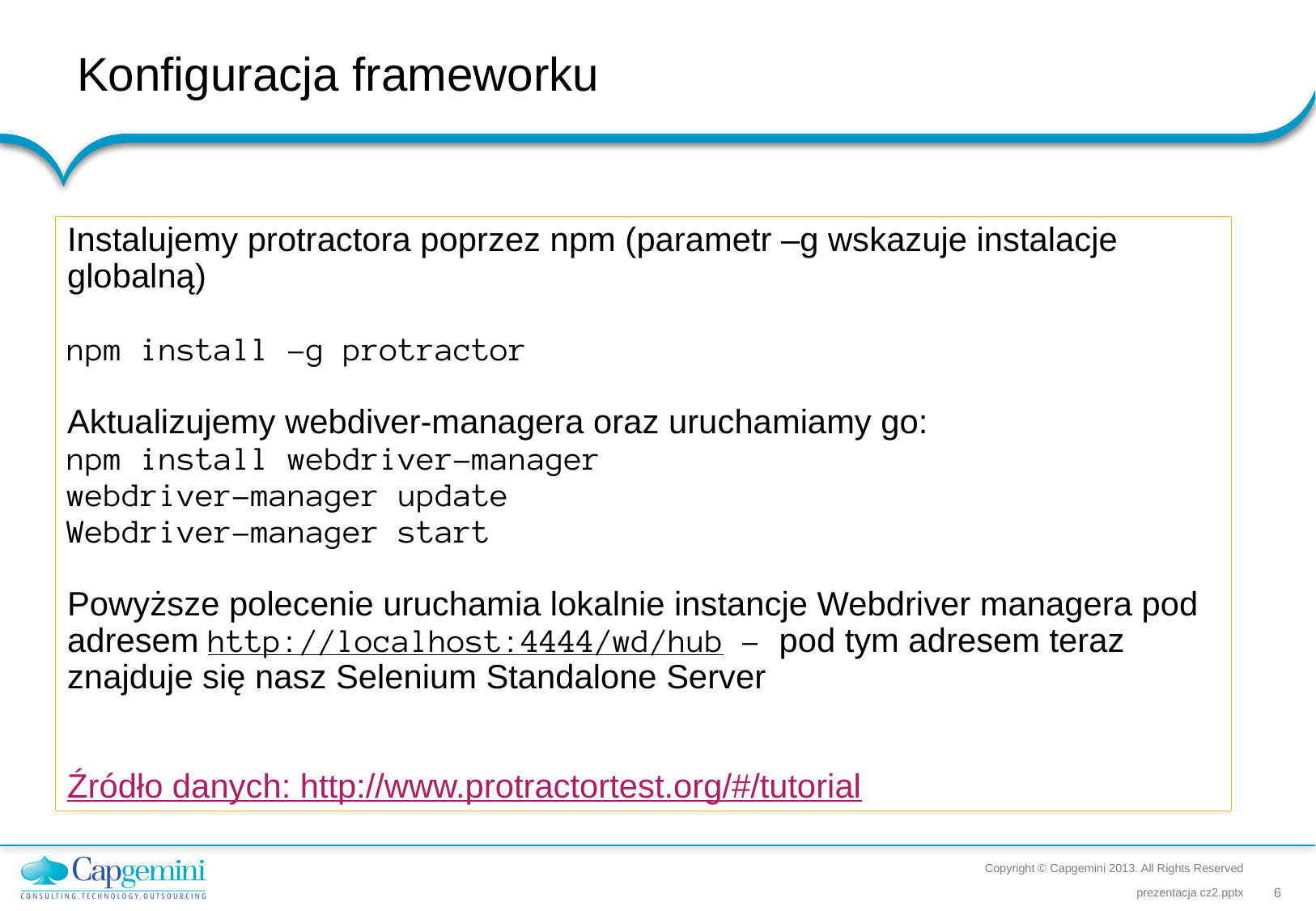

Konfiguracja frameworku
Instalujemy protractora poprzez npm (parametr –g wskazuje instalacje globalną)

npm install –g protractor

Aktualizujemy webdiver-managera oraz uruchamiamy go:
npm install webdriver-manager
webdriver-manager update
Webdriver-manager start

Powyższe polecenie uruchamia lokalnie instancje Webdriver managera pod adresem http://localhost:4444/wd/hub - pod tym adresem teraz znajduje się nasz Selenium Standalone Server
Źródło danych: http://www.protractortest.org/#/tutorial
Copyright © Capgemini 2013. All Rights Reserved
prezentacja cz2.pptx
6